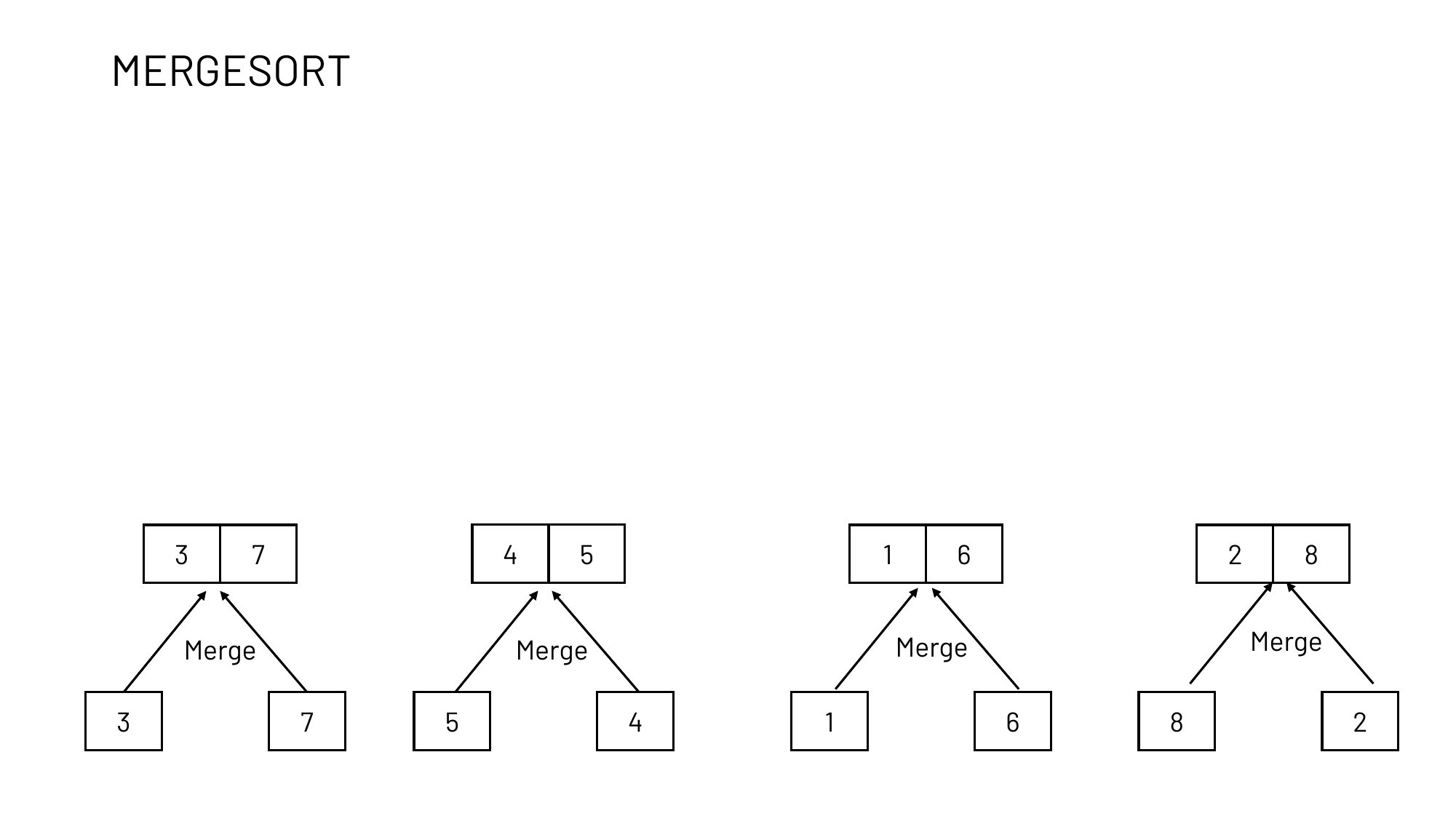

# MERGESORT
4
5
3
7
1
6
2
8
Merge
Merge
Merge
Merge
5
4
3
7
1
6
8
2